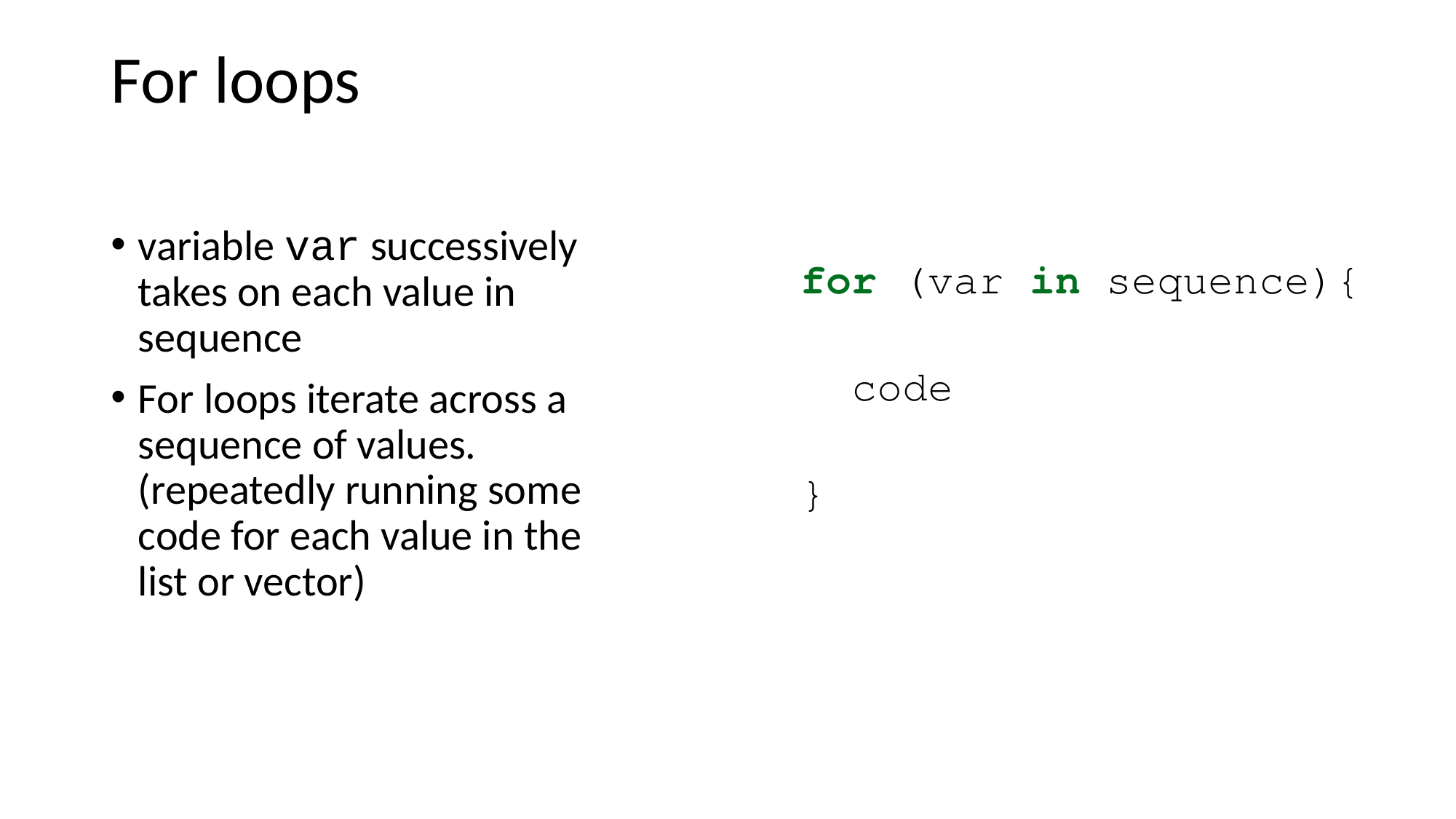

# For loops
for (var in sequence){
  code
}
variable var successively takes on each value in sequence
For loops iterate across a sequence of values. (repeatedly running some code for each value in the list or vector)